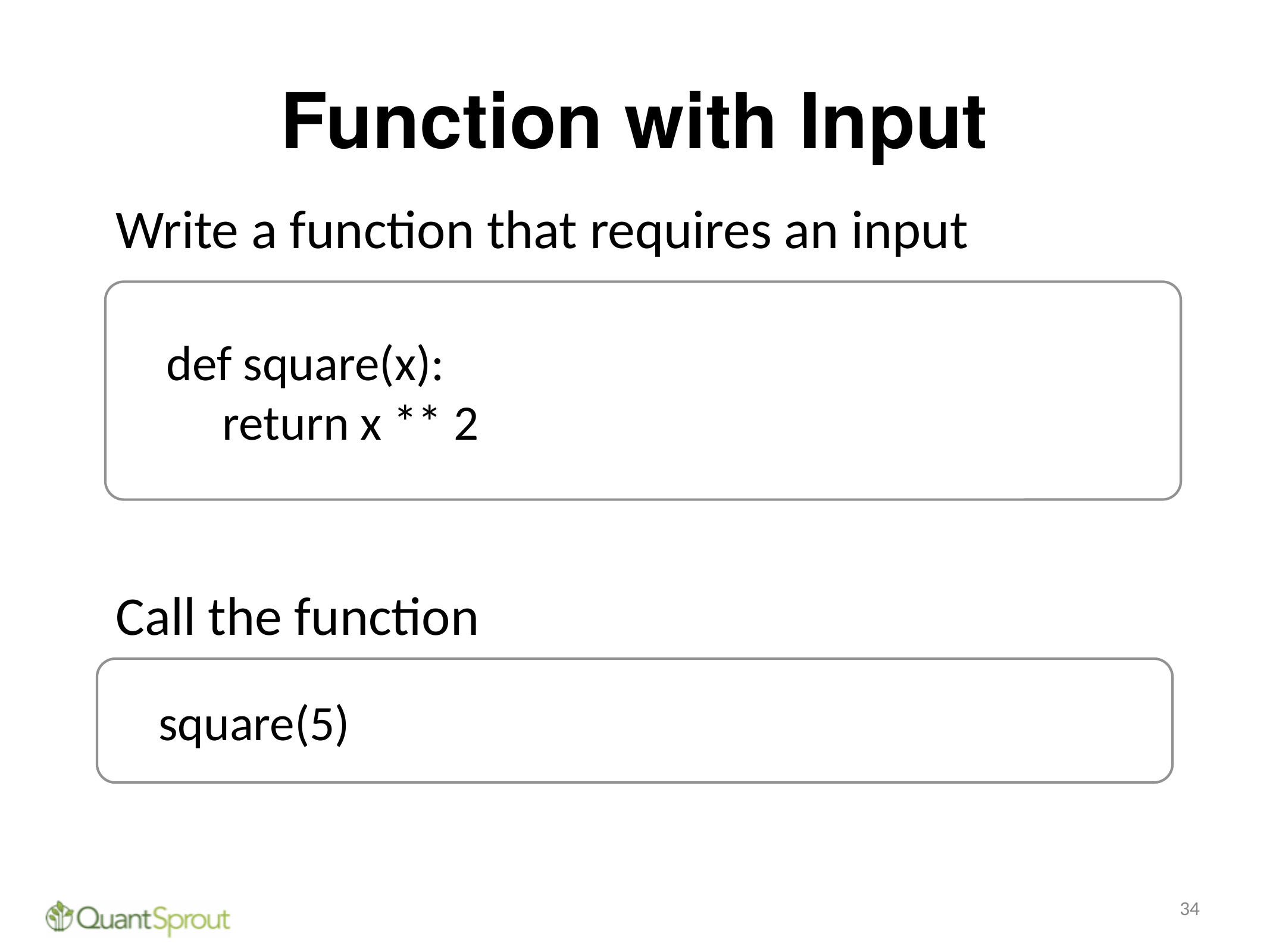

# Function with Input
Write a function that requires an input
def square(x):
     return x ** 2
Call the function
square(5)
34